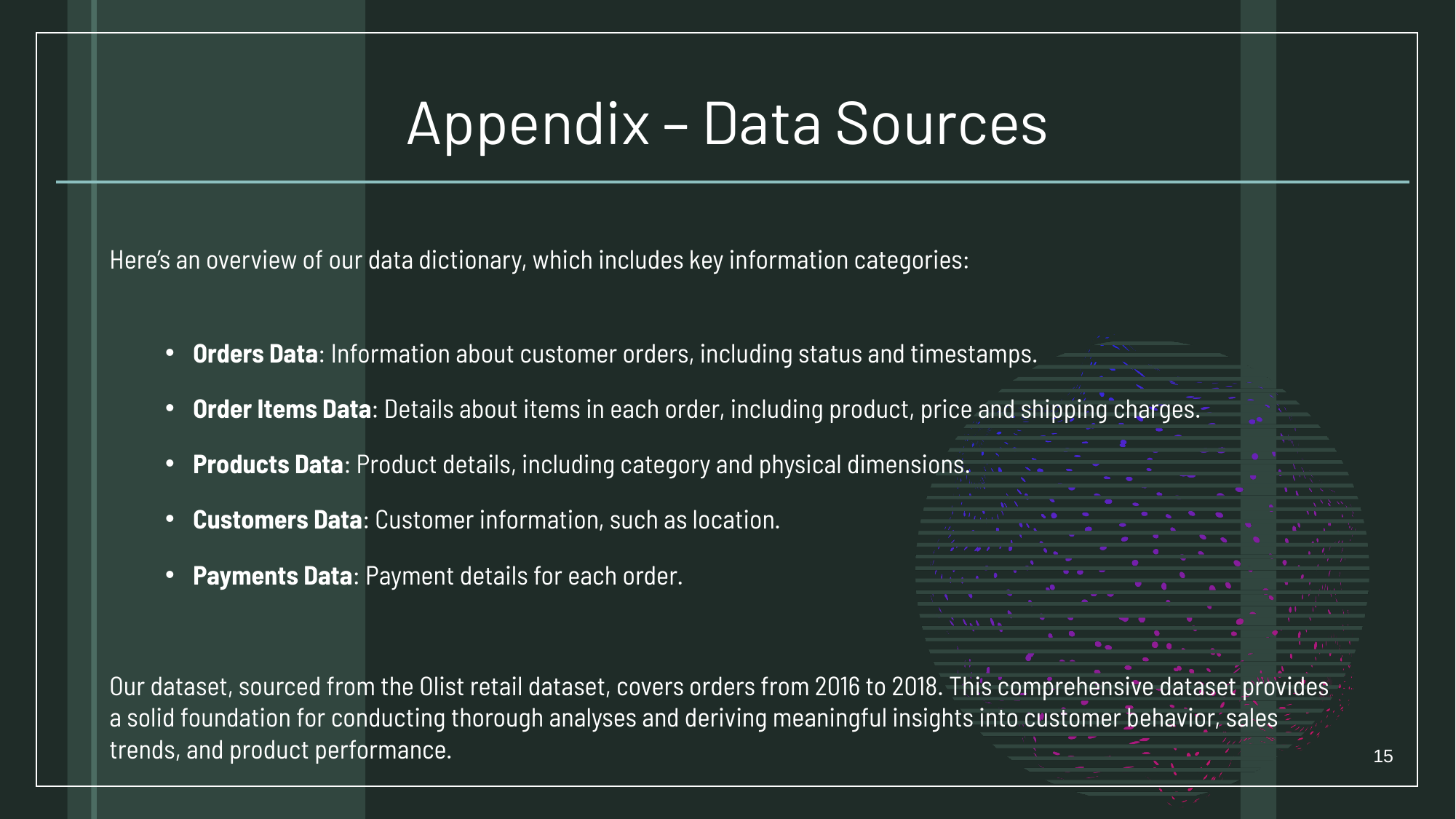

# Appendix – Data Sources

Here’s an overview of our data dictionary, which includes key information categories:

Orders Data: Information about customer orders, including status and timestamps.
Order Items Data: Details about items in each order, including product, price and shipping charges.
Products Data: Product details, including category and physical dimensions.
Customers Data: Customer information, such as location.
Payments Data: Payment details for each order.

Our dataset, sourced from the Olist retail dataset, covers orders from 2016 to 2018. This comprehensive dataset provides a solid foundation for conducting thorough analyses and deriving meaningful insights into customer behavior, sales trends, and product performance.
15